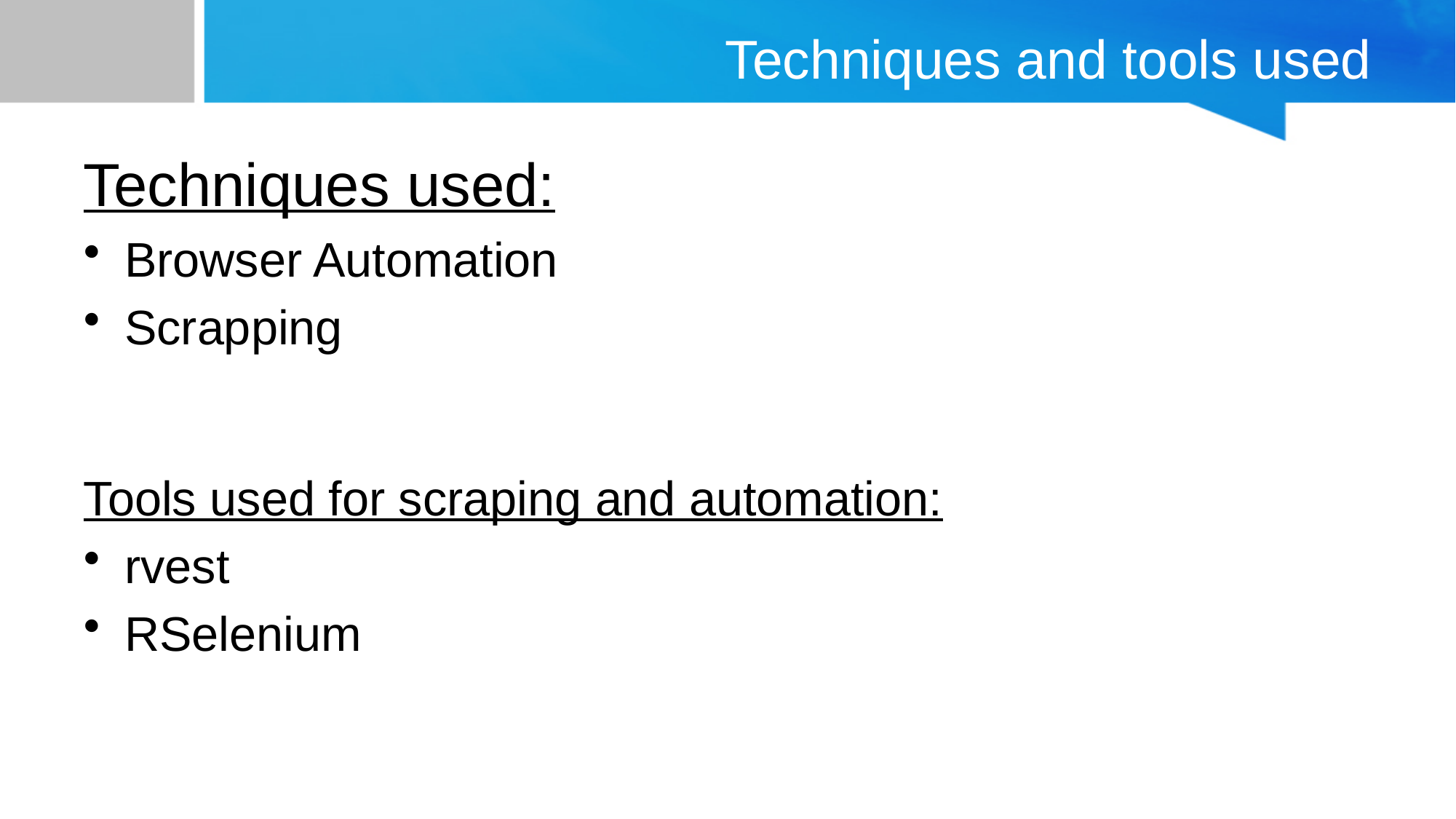

# Techniques and tools used
Techniques used:
Browser Automation
Scrapping

Tools used for scraping and automation:
rvest
RSelenium